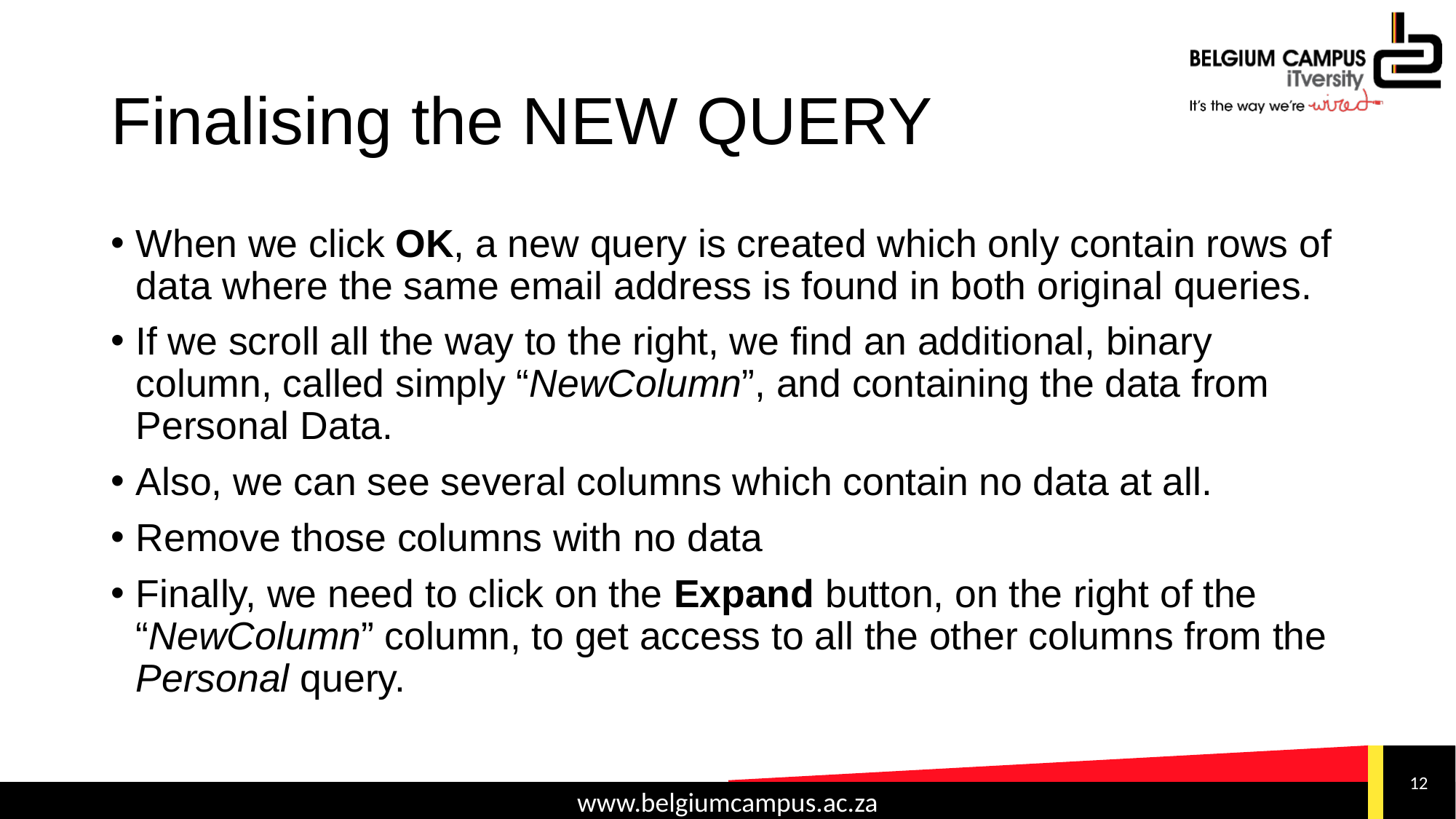

# Finalising the NEW QUERY
When we click OK, a new query is created which only contain rows of data where the same email address is found in both original queries.
If we scroll all the way to the right, we find an additional, binary column, called simply “NewColumn”, and containing the data from Personal Data.
Also, we can see several columns which contain no data at all.
Remove those columns with no data
Finally, we need to click on the Expand button, on the right of the “NewColumn” column, to get access to all the other columns from the Personal query.